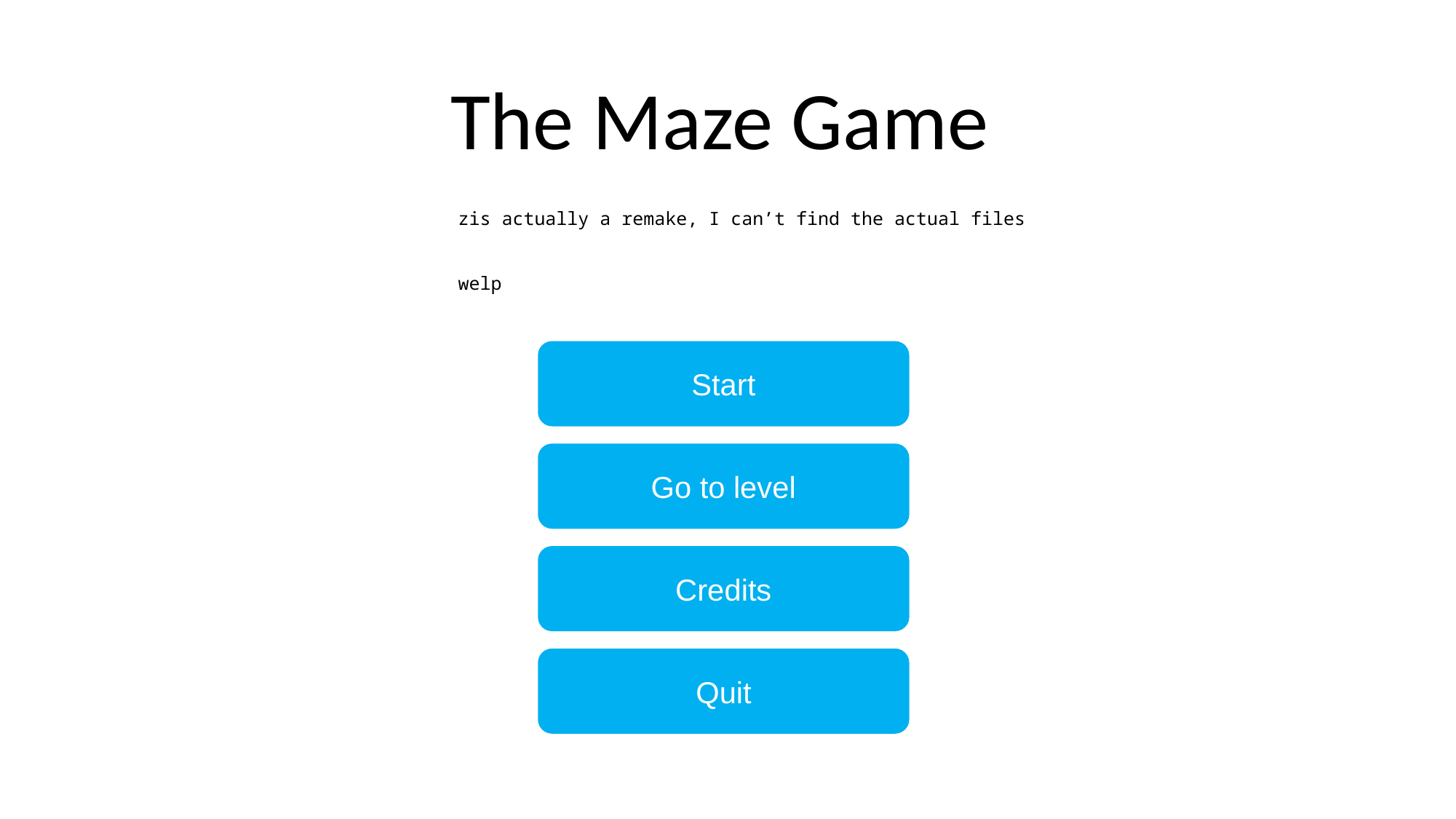

The Maze Game
zis actually a remake, I can’t find the actual files

welp
Start
Go to level
Credits
Quit